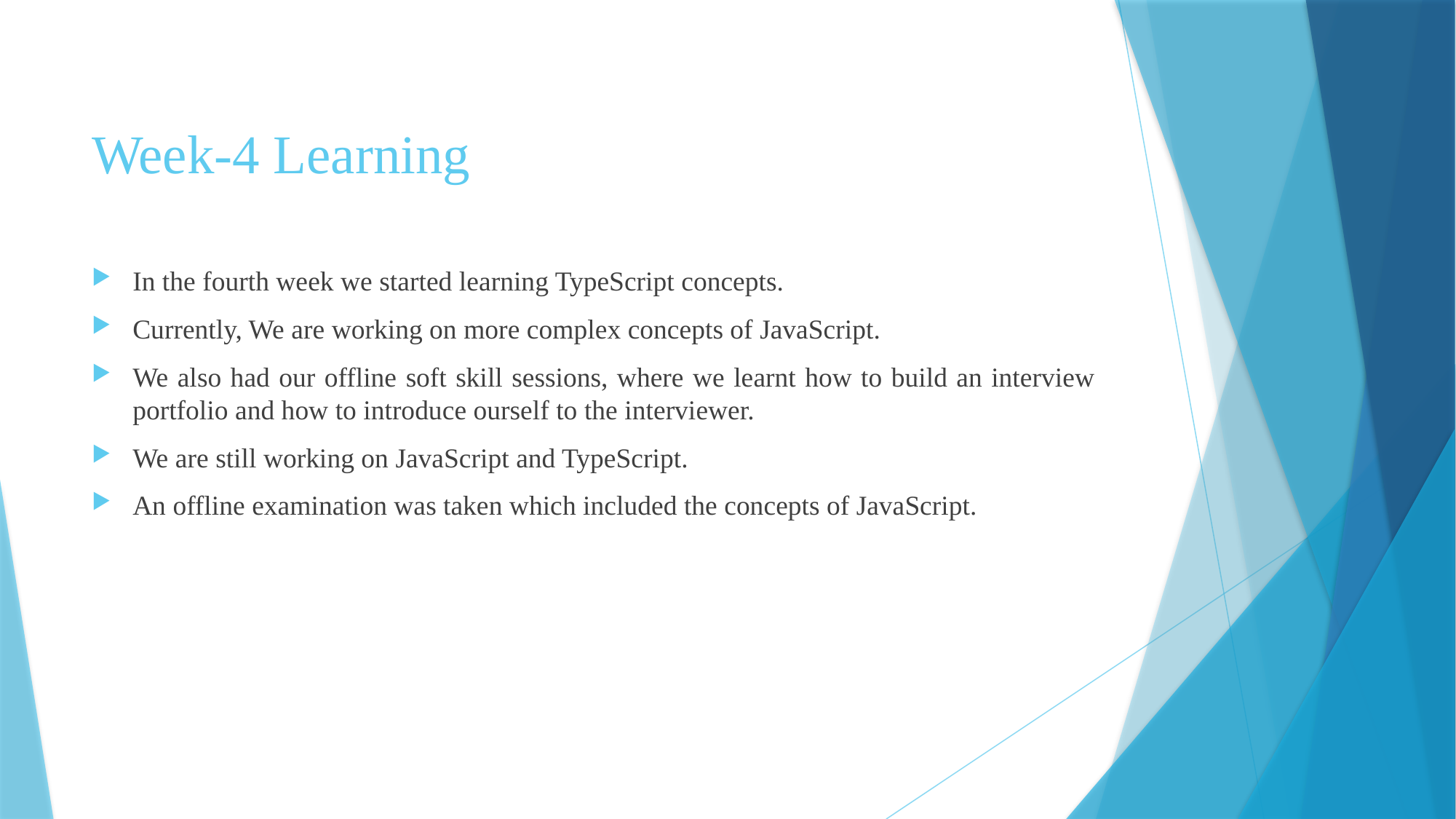

# Week-4 Learning
In the fourth week we started learning TypeScript concepts.
Currently, We are working on more complex concepts of JavaScript.
We also had our offline soft skill sessions, where we learnt how to build an interview portfolio and how to introduce ourself to the interviewer.
We are still working on JavaScript and TypeScript.
An offline examination was taken which included the concepts of JavaScript.